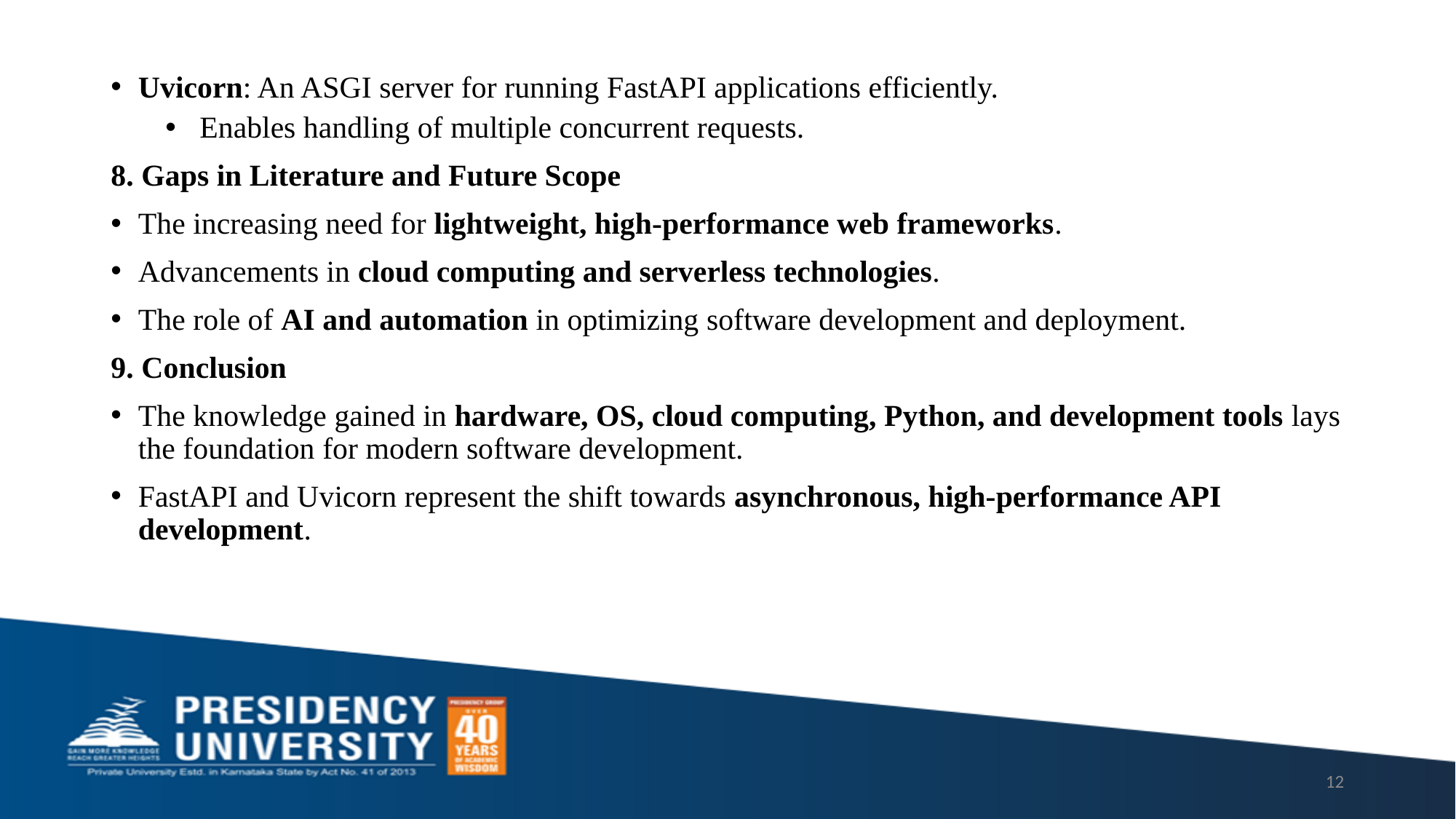

#
Uvicorn: An ASGI server for running FastAPI applications efficiently.
Enables handling of multiple concurrent requests.
8. Gaps in Literature and Future Scope
The increasing need for lightweight, high-performance web frameworks.
Advancements in cloud computing and serverless technologies.
The role of AI and automation in optimizing software development and deployment.
9. Conclusion
The knowledge gained in hardware, OS, cloud computing, Python, and development tools lays the foundation for modern software development.
FastAPI and Uvicorn represent the shift towards asynchronous, high-performance API development.
12